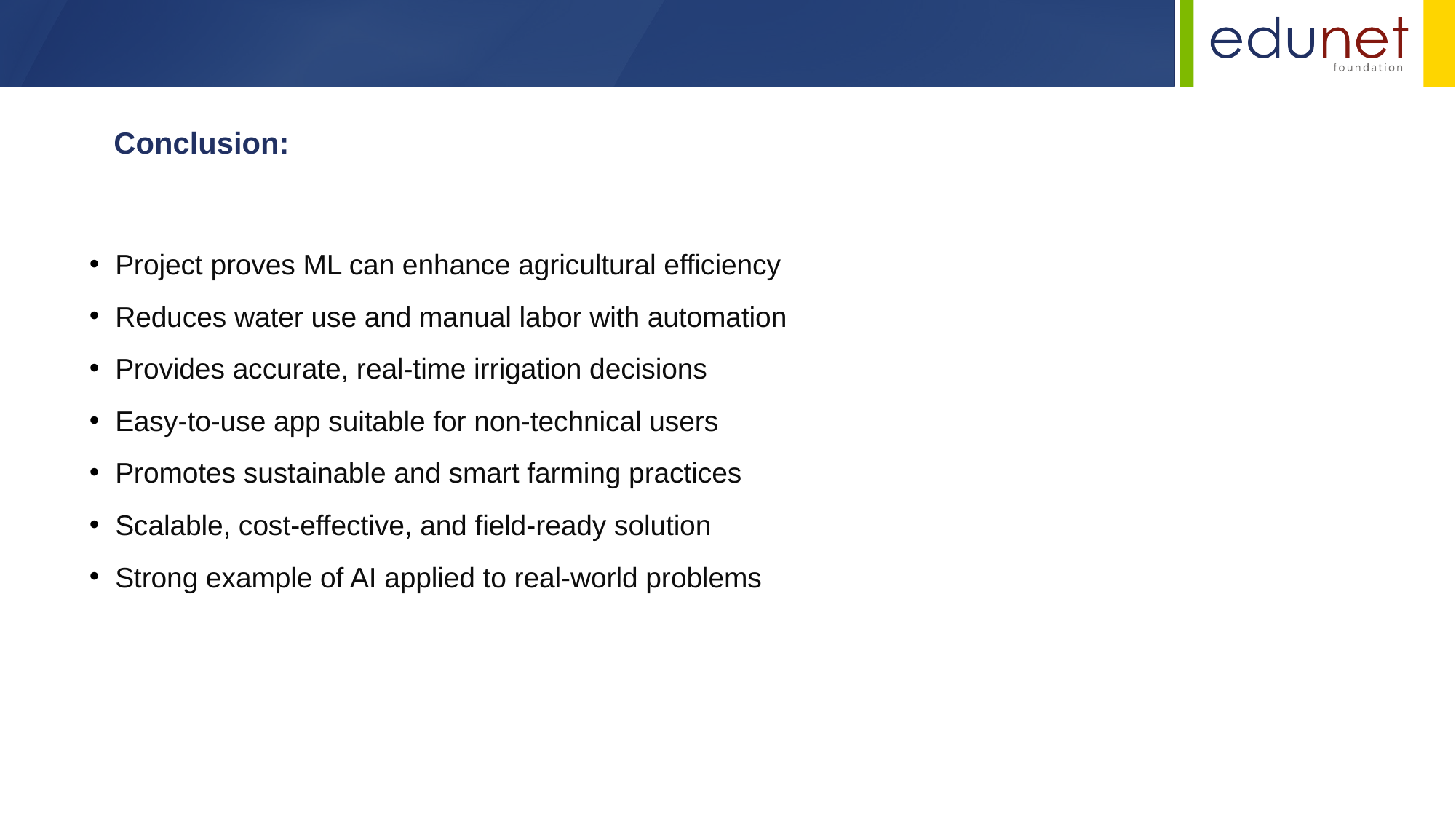

Conclusion:
Project proves ML can enhance agricultural efficiency
Reduces water use and manual labor with automation
Provides accurate, real-time irrigation decisions
Easy-to-use app suitable for non-technical users
Promotes sustainable and smart farming practices
Scalable, cost-effective, and field-ready solution
Strong example of AI applied to real-world problems